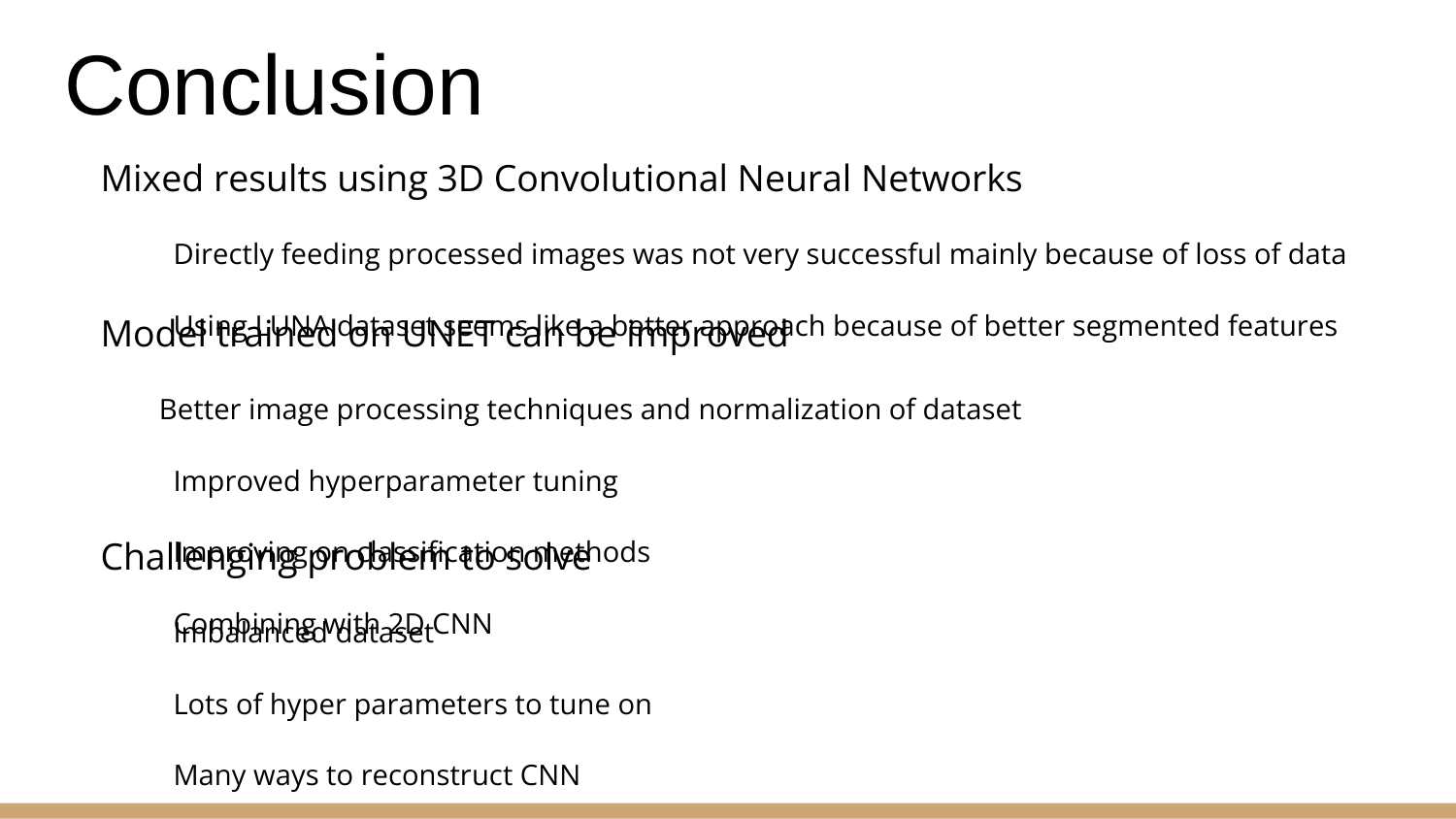

# Conclusion
Mixed results using 3D Convolutional Neural Networks
Directly feeding processed images was not very successful mainly because of loss of data
Using LUNA dataset seems like a better approach because of better segmented features
Model trained on UNET can be improved
Better image processing techniques and normalization of dataset
Improved hyperparameter tuning
Improving on classification methods
Combining with 2D CNN
Challenging problem to solve
Imbalanced dataset
Lots of hyper parameters to tune on
Many ways to reconstruct CNN
Long training times even with GPUs